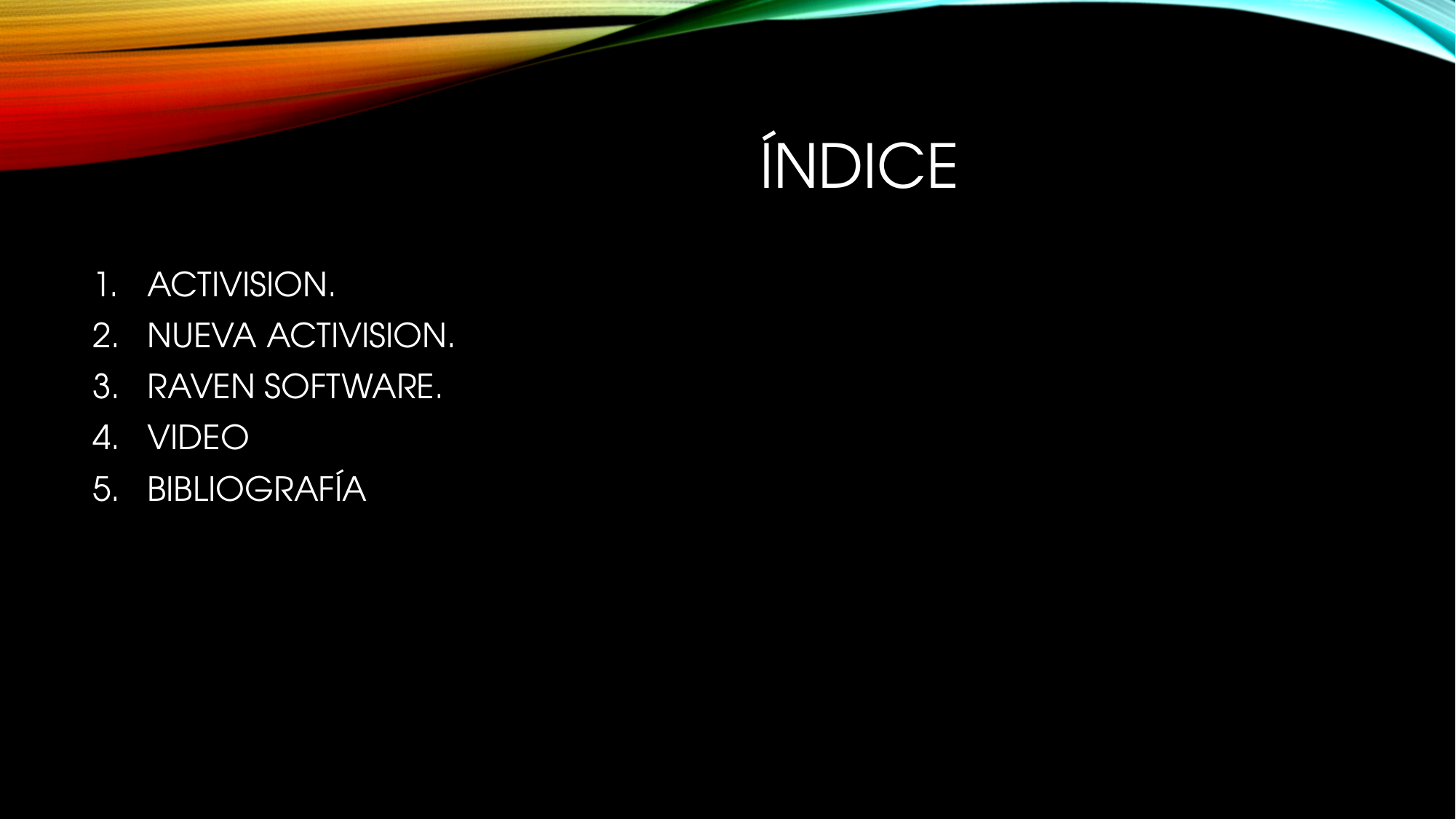

# ÍNDICE
ACTIVISION.
NUEVA ACTIVISION.
RAVEN SOFTWARE.
VIDEO
BIBLIOGRAFÍA